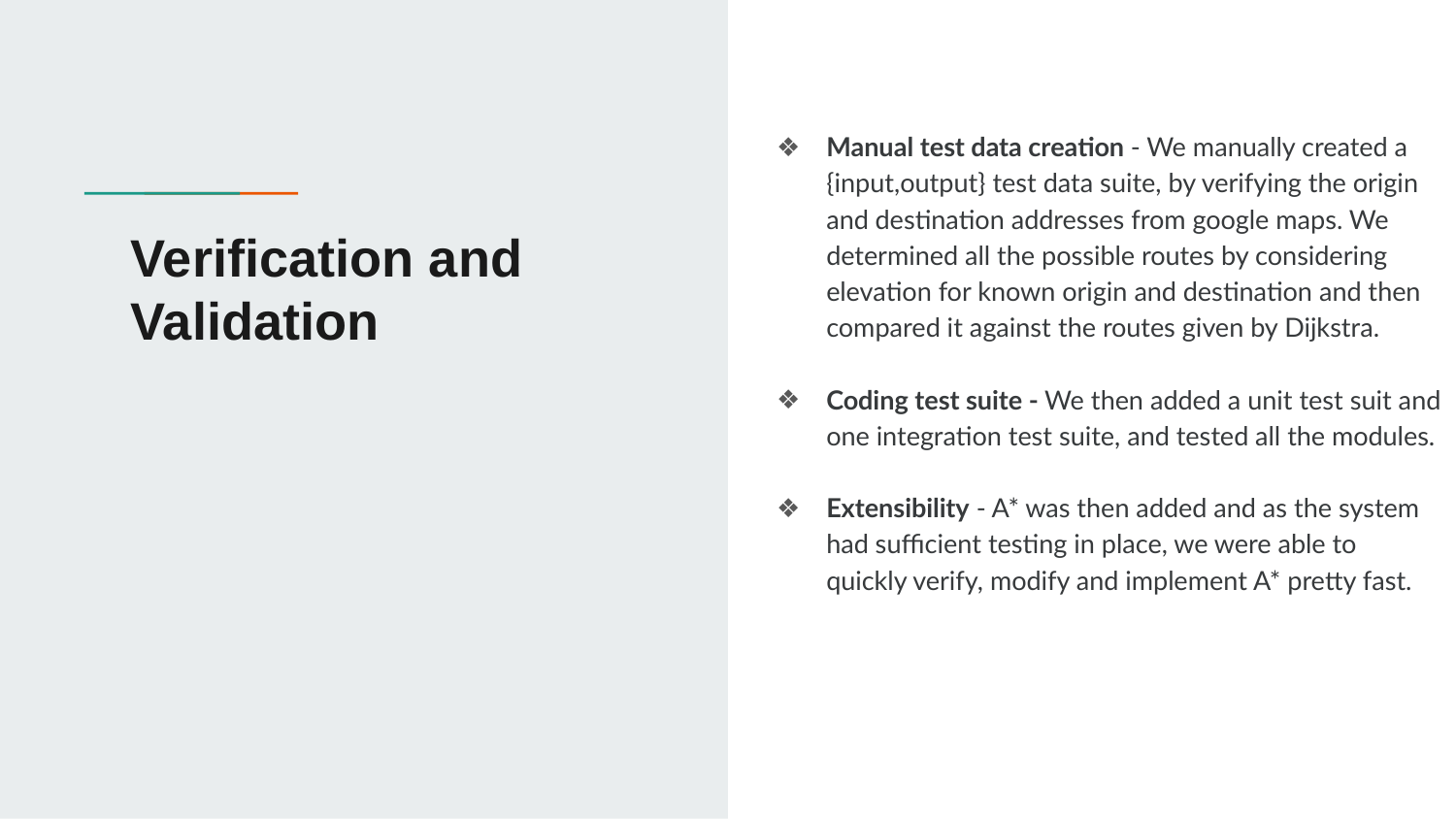

Manual test data creation - We manually created a {input,output} test data suite, by verifying the origin and destination addresses from google maps. We determined all the possible routes by considering elevation for known origin and destination and then compared it against the routes given by Dijkstra.
Coding test suite - We then added a unit test suit and one integration test suite, and tested all the modules.
Extensibility - A* was then added and as the system had sufficient testing in place, we were able to quickly verify, modify and implement A* pretty fast.

# Verification and
Validation